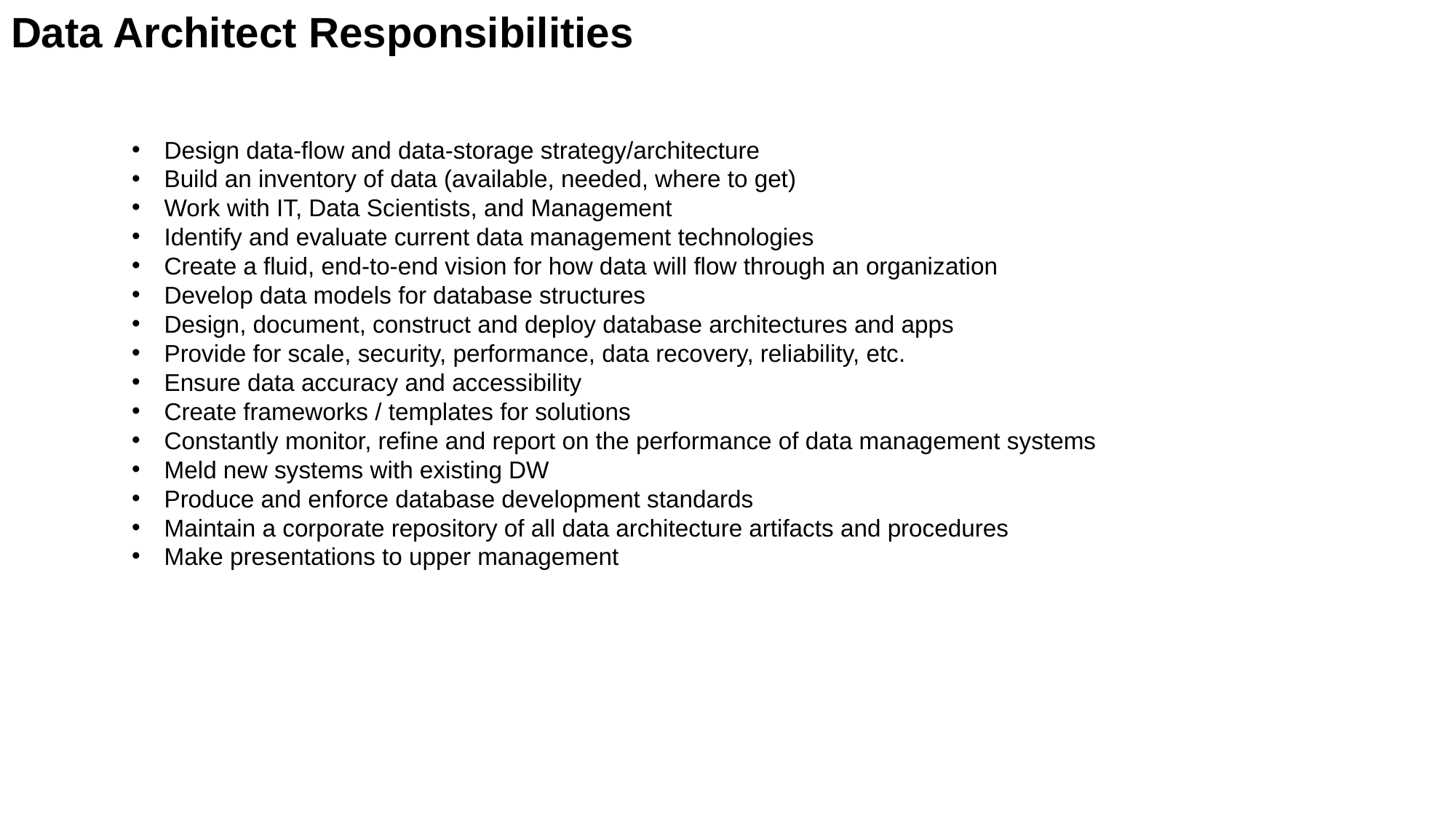

Data Architect Responsibilities
Design data-flow and data-storage strategy/architecture
Build an inventory of data (available, needed, where to get)
Work with IT, Data Scientists, and Management
Identify and evaluate current data management technologies
Create a fluid, end-to-end vision for how data will flow through an organization
Develop data models for database structures
Design, document, construct and deploy database architectures and apps
Provide for scale, security, performance, data recovery, reliability, etc.
Ensure data accuracy and accessibility
Create frameworks / templates for solutions
Constantly monitor, refine and report on the performance of data management systems
Meld new systems with existing DW
Produce and enforce database development standards
Maintain a corporate repository of all data architecture artifacts and procedures
Make presentations to upper management